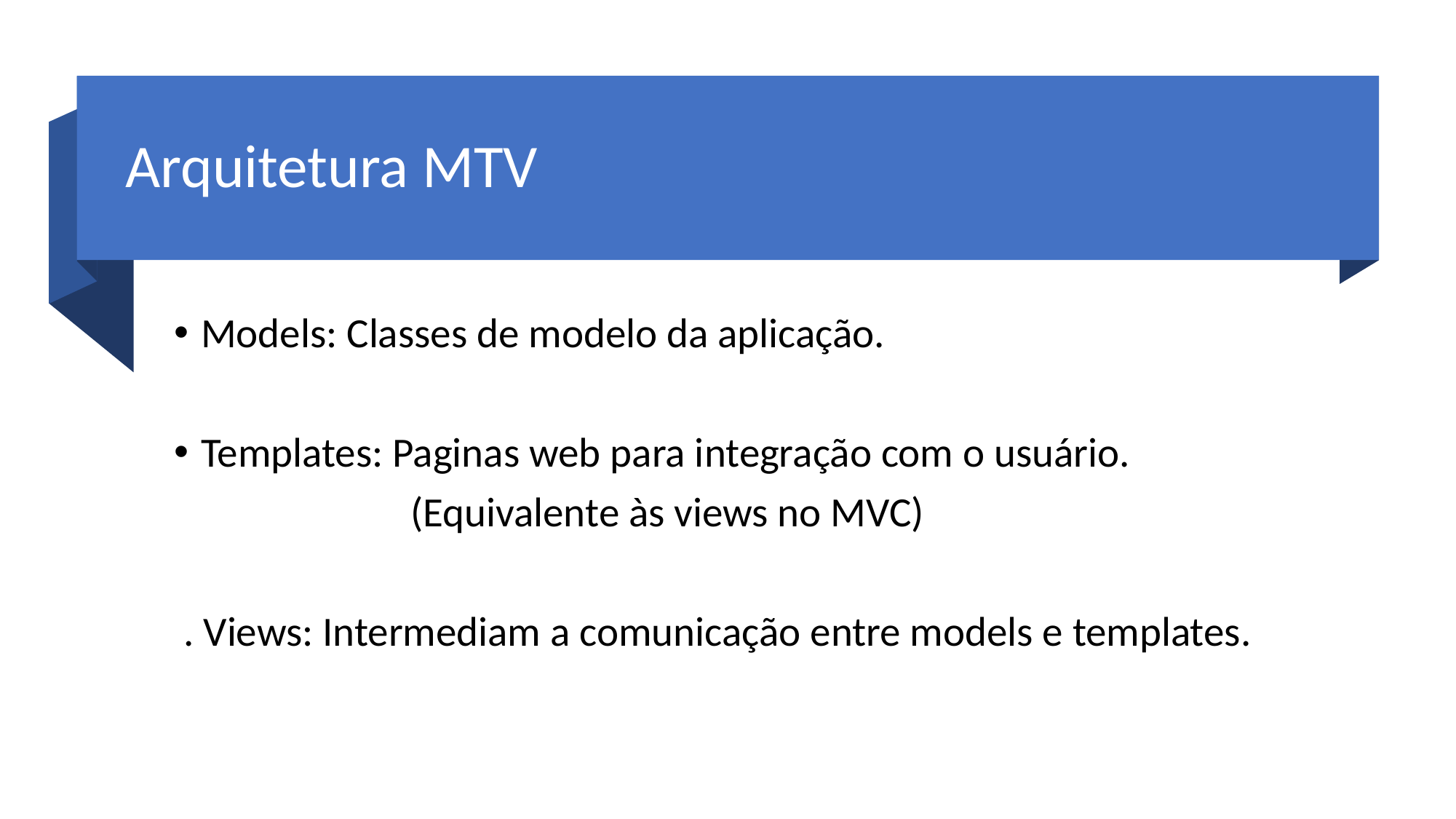

# Arquitetura MTV

Models: Classes de modelo da aplicação.

Templates: Paginas web para integração com o usuário.
                         (Equivalente às views no MVC)

 . Views: Intermediam a comunicação entre models e templates.